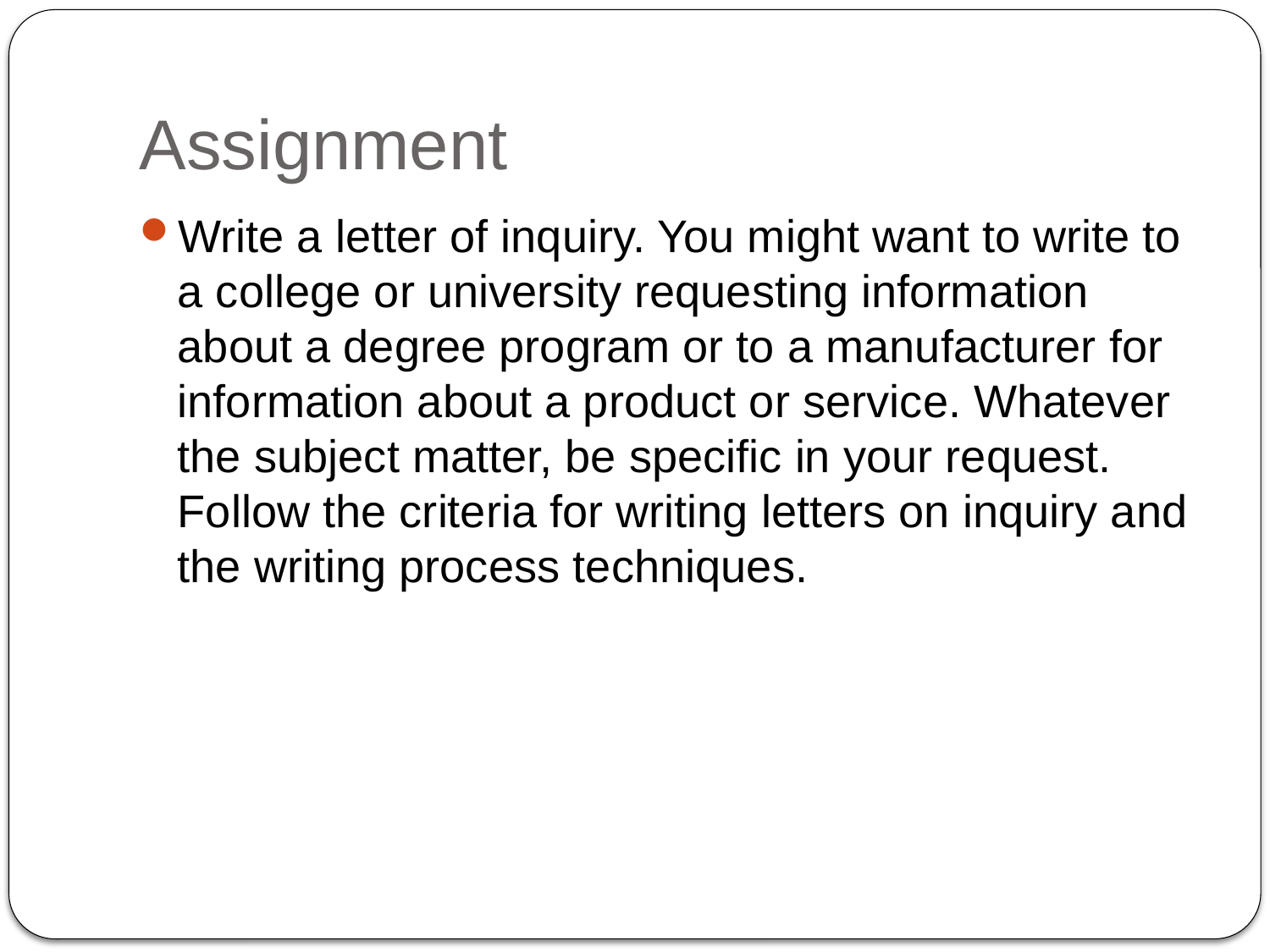

# Assignment
Write a letter of inquiry. You might want to write to a college or university requesting information about a degree program or to a manufacturer for information about a product or service. Whatever the subject matter, be specific in your request. Follow the criteria for writing letters on inquiry and the writing process techniques.